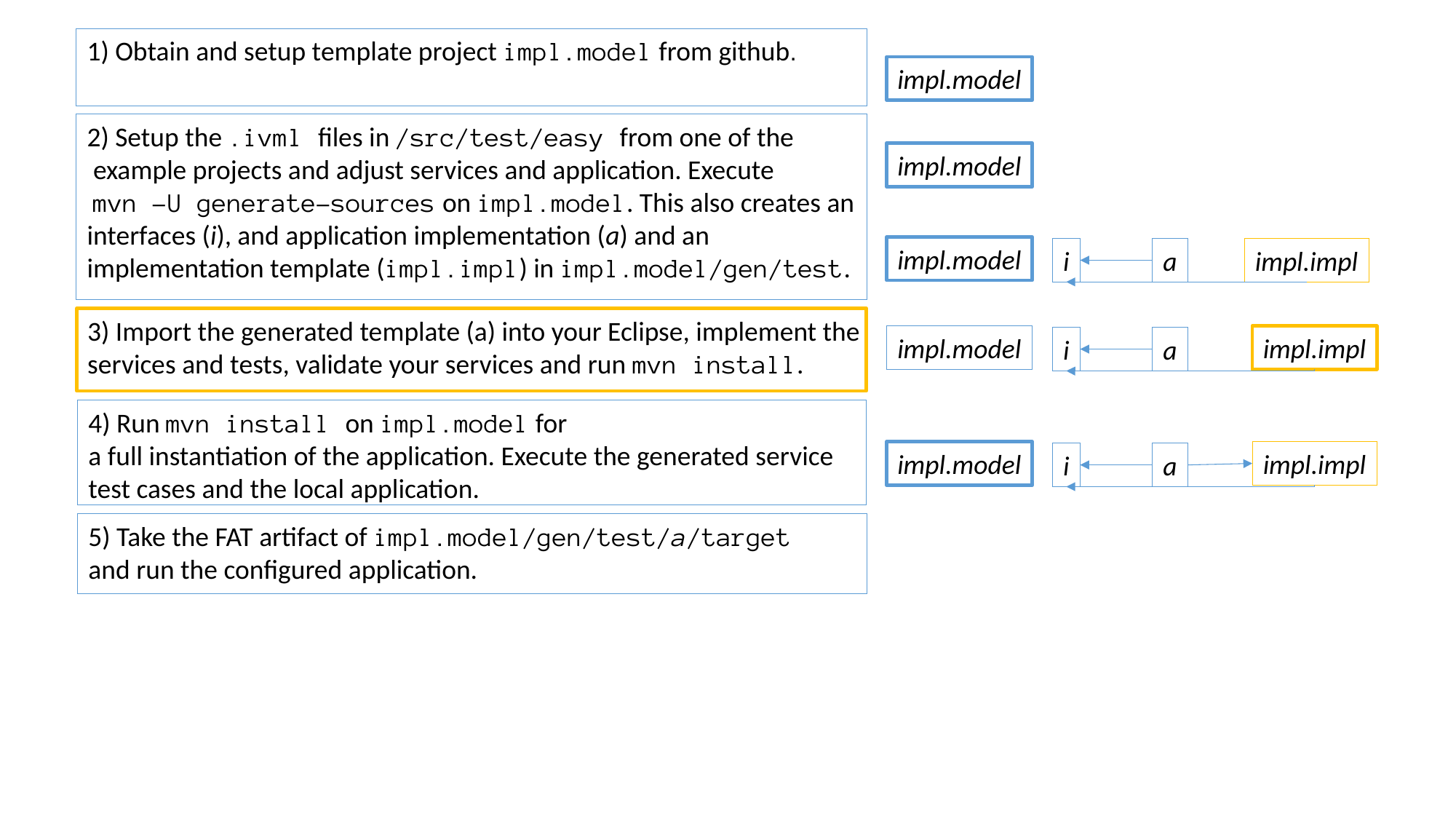

1) Obtain and setup template project impl.model from github.
impl.model
2) Setup the .ivml files in /src/test/easy from one of the
 example projects and adjust services and application. Execute
 mvn -U generate-sources on impl.model. This also creates an
interfaces (i), and application implementation (a) and an
implementation template (impl.impl) in impl.model/gen/test.

impl.model
impl.model
i
a
impl.impl
3) Import the generated template (a) into your Eclipse, implement the
services and tests, validate your services and run mvn install.
impl.model
impl.impl
i
a
4) Run mvn install on impl.model for
a full instantiation of the application. Execute the generated service
test cases and the local application.
impl.model
impl.impl
i
a
5) Take the FAT artifact of impl.model/gen/test/a/target
and run the configured application.